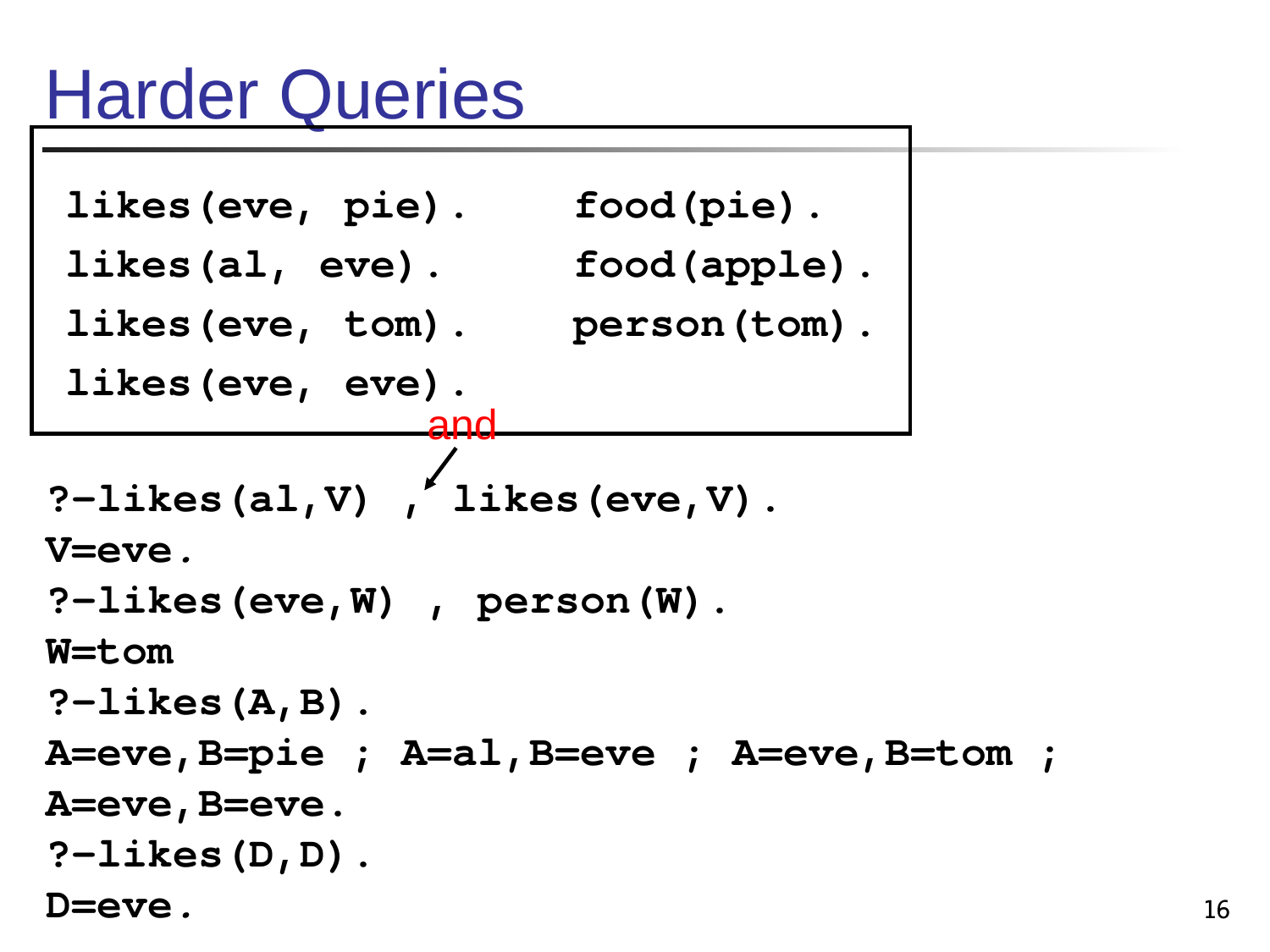

# Harder Queries

likes(eve, pie).	food(pie).
likes(al, eve). 	food(apple).
likes(eve, tom).	person(tom).
likes(eve, eve).
and

?-likes(al,V) , likes(eve,V).
V=eve.
?-likes(eve,W) , person(W).
W=tom
?-likes(A,B).
A=eve,B=pie ; A=al,B=eve ; A=eve,B=tom ;
A=eve,B=eve.
?-likes(D,D).
D=eve.
16